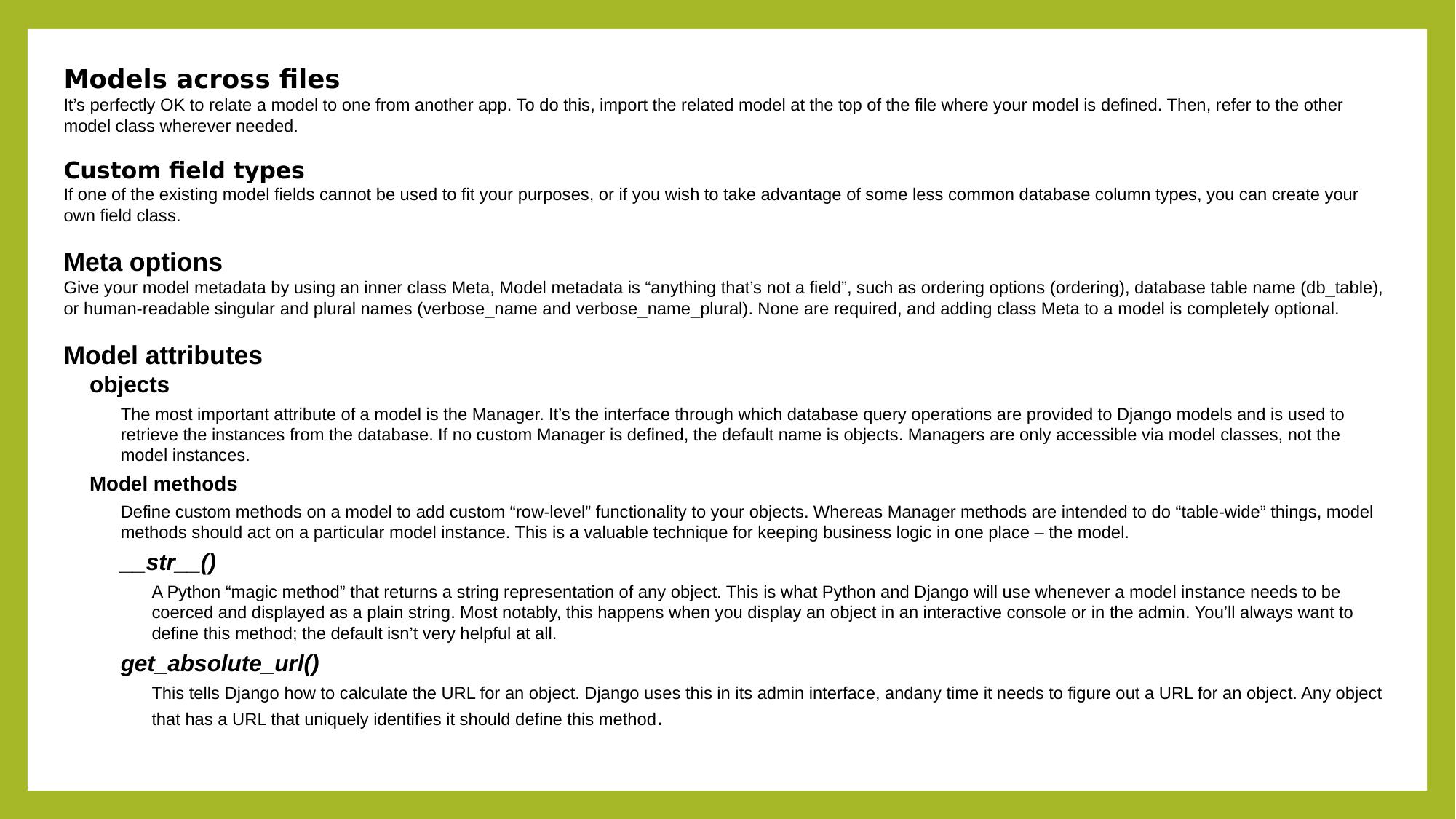

Models across files
It’s perfectly OK to relate a model to one from another app. To do this, import the related model at the top of the file where your model is defined. Then, refer to the other model class wherever needed.

Custom field types
If one of the existing model fields cannot be used to fit your purposes, or if you wish to take advantage of some less common database column types, you can create your own field class.

Meta options
Give your model metadata by using an inner class Meta, Model metadata is “anything that’s not a field”, such as ordering options (ordering), database table name (db_table), or human-readable singular and plural names (verbose_name and verbose_name_plural). None are required, and adding class Meta to a model is completely optional.

Model attributes
objects
The most important attribute of a model is the Manager. It’s the interface through which database query operations are provided to Django models and is used to retrieve the instances from the database. If no custom Manager is defined, the default name is objects. Managers are only accessible via model classes, not the model instances.
Model methods
Define custom methods on a model to add custom “row-level” functionality to your objects. Whereas Manager methods are intended to do “table-wide” things, model methods should act on a particular model instance. This is a valuable technique for keeping business logic in one place – the model.
__str__()
A Python “magic method” that returns a string representation of any object. This is what Python and Django will use whenever a model instance needs to be coerced and displayed as a plain string. Most notably, this happens when you display an object in an interactive console or in the admin. You’ll always want to define this method; the default isn’t very helpful at all.
get_absolute_url()
This tells Django how to calculate the URL for an object. Django uses this in its admin interface, andany time it needs to figure out a URL for an object. Any object that has a URL that uniquely identifies it should define this method.